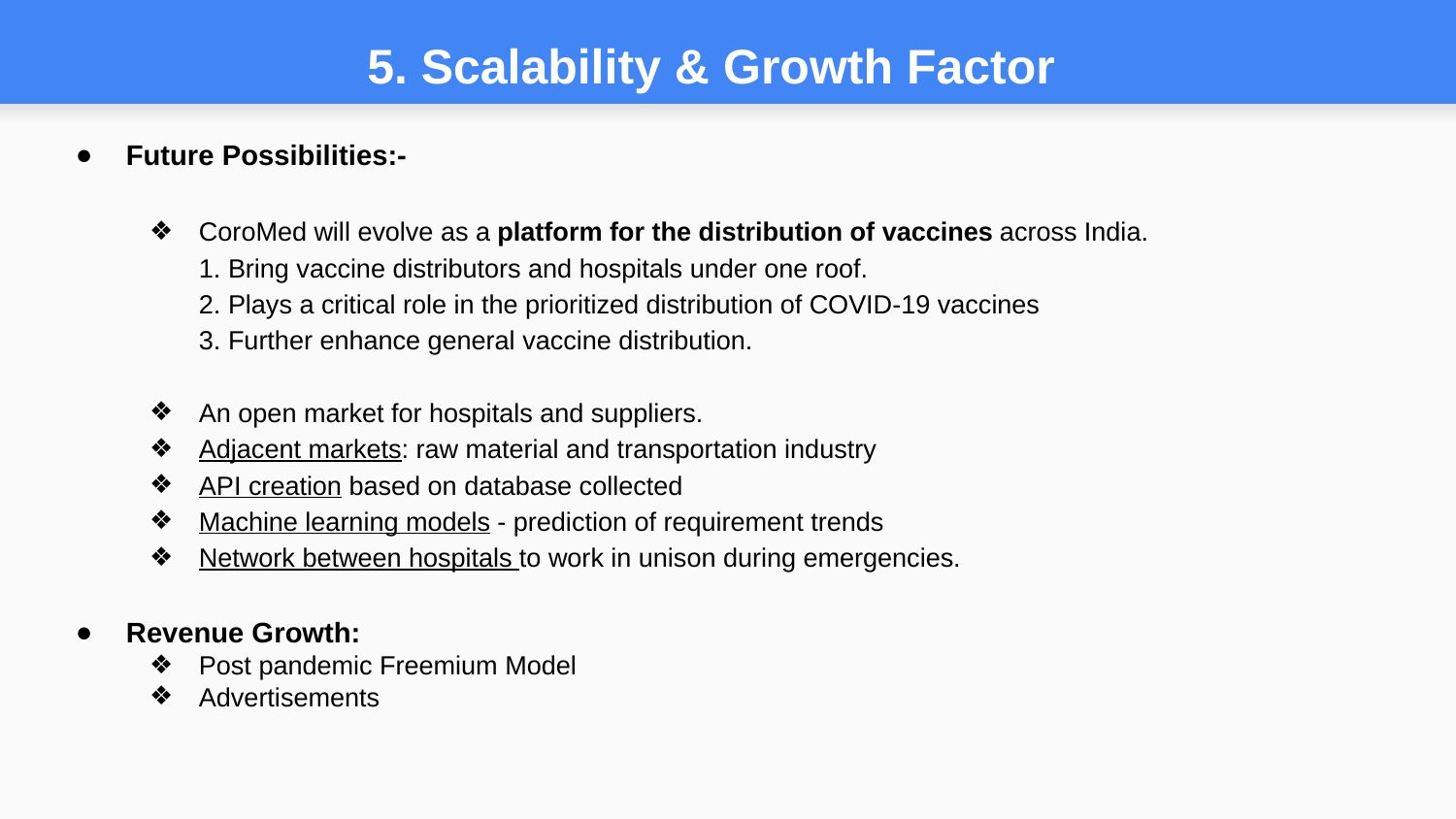

# 5. Scalability & Growth Factor
Future Possibilities:-

CoroMed will evolve as a platform for the distribution of vaccines across India.
1. Bring vaccine distributors and hospitals under one roof.
2. Plays a critical role in the prioritized distribution of COVID-19 vaccines
3. Further enhance general vaccine distribution.

An open market for hospitals and suppliers.
Adjacent markets: raw material and transportation industry
API creation based on database collected
Machine learning models - prediction of requirement trends
Network between hospitals to work in unison during emergencies.

Revenue Growth:
Post pandemic Freemium Model
Advertisements